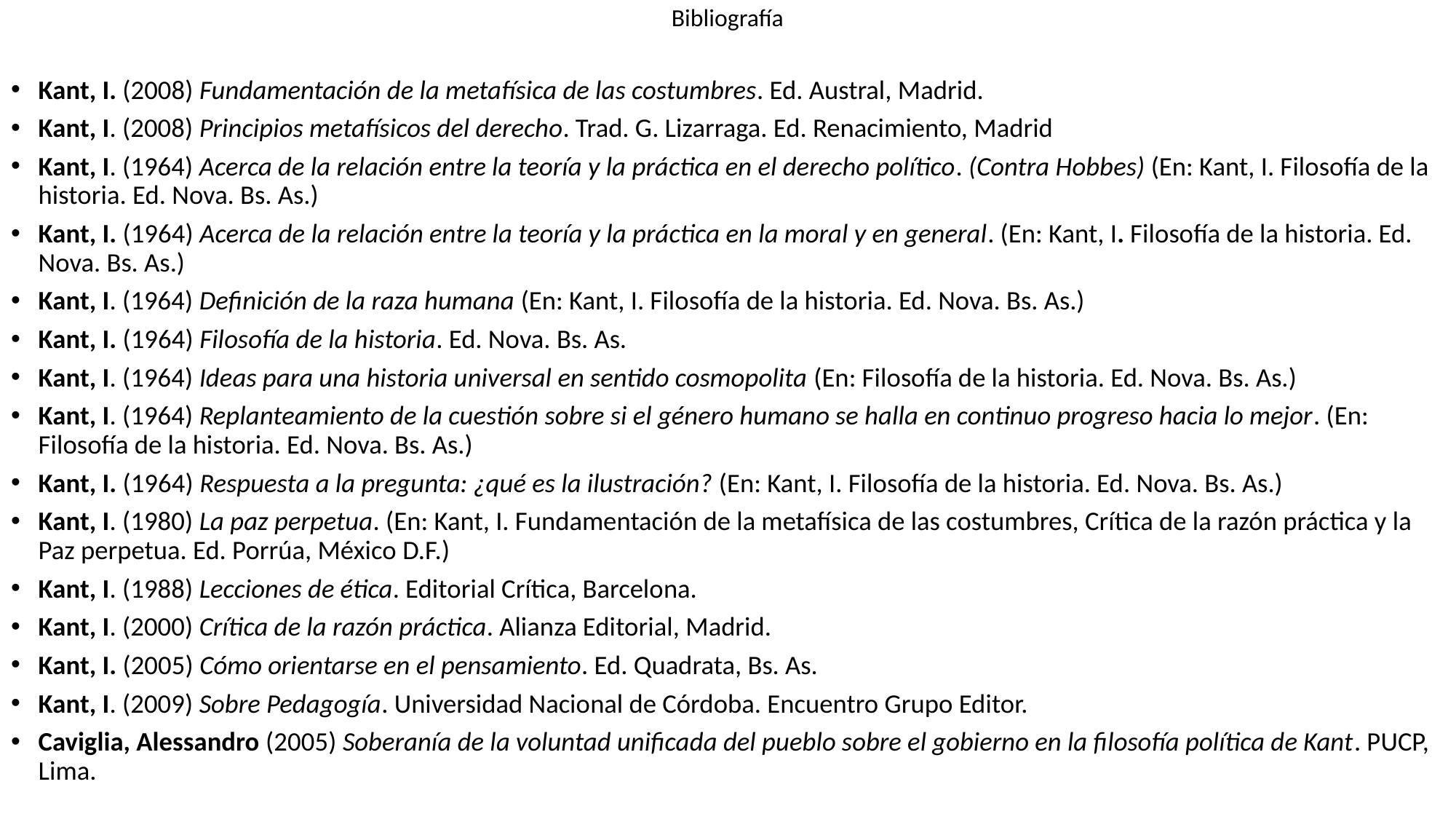

# Bibliografía
Kant, I. (2008) Fundamentación de la metafísica de las costumbres. Ed. Austral, Madrid.
Kant, I. (2008) Principios metafísicos del derecho. Trad. G. Lizarraga. Ed. Renacimiento, Madrid
Kant, I. (1964) Acerca de la relación entre la teoría y la práctica en el derecho político. (Contra Hobbes) (En: Kant, I. Filosofía de la historia. Ed. Nova. Bs. As.)
Kant, I. (1964) Acerca de la relación entre la teoría y la práctica en la moral y en general. (En: Kant, I. Filosofía de la historia. Ed. Nova. Bs. As.)
Kant, I. (1964) Definición de la raza humana (En: Kant, I. Filosofía de la historia. Ed. Nova. Bs. As.)
Kant, I. (1964) Filosofía de la historia. Ed. Nova. Bs. As.
Kant, I. (1964) Ideas para una historia universal en sentido cosmopolita (En: Filosofía de la historia. Ed. Nova. Bs. As.)
Kant, I. (1964) Replanteamiento de la cuestión sobre si el género humano se halla en continuo progreso hacia lo mejor. (En: Filosofía de la historia. Ed. Nova. Bs. As.)
Kant, I. (1964) Respuesta a la pregunta: ¿qué es la ilustración? (En: Kant, I. Filosofía de la historia. Ed. Nova. Bs. As.)
Kant, I. (1980) La paz perpetua. (En: Kant, I. Fundamentación de la metafísica de las costumbres, Crítica de la razón práctica y la Paz perpetua. Ed. Porrúa, México D.F.)
Kant, I. (1988) Lecciones de ética. Editorial Crítica, Barcelona.
Kant, I. (2000) Crítica de la razón práctica. Alianza Editorial, Madrid.
Kant, I. (2005) Cómo orientarse en el pensamiento. Ed. Quadrata, Bs. As.
Kant, I. (2009) Sobre Pedagogía. Universidad Nacional de Córdoba. Encuentro Grupo Editor.
Caviglia, Alessandro (2005) Soberanía de la voluntad unificada del pueblo sobre el gobierno en la filosofía política de Kant. PUCP, Lima.